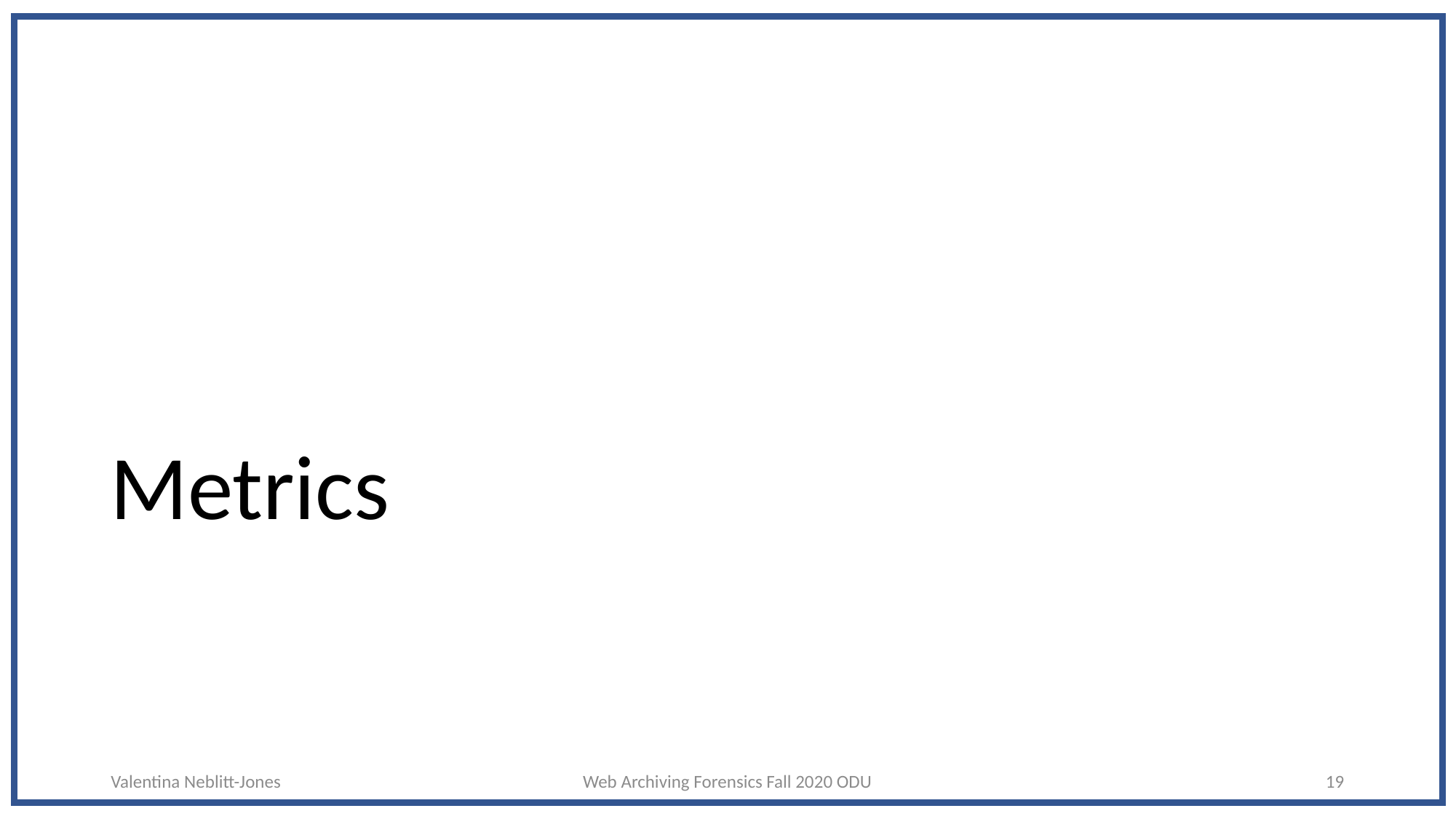

# Metrics

Valentina Neblitt-Jones
Web Archiving Forensics Fall 2020 ODU
19